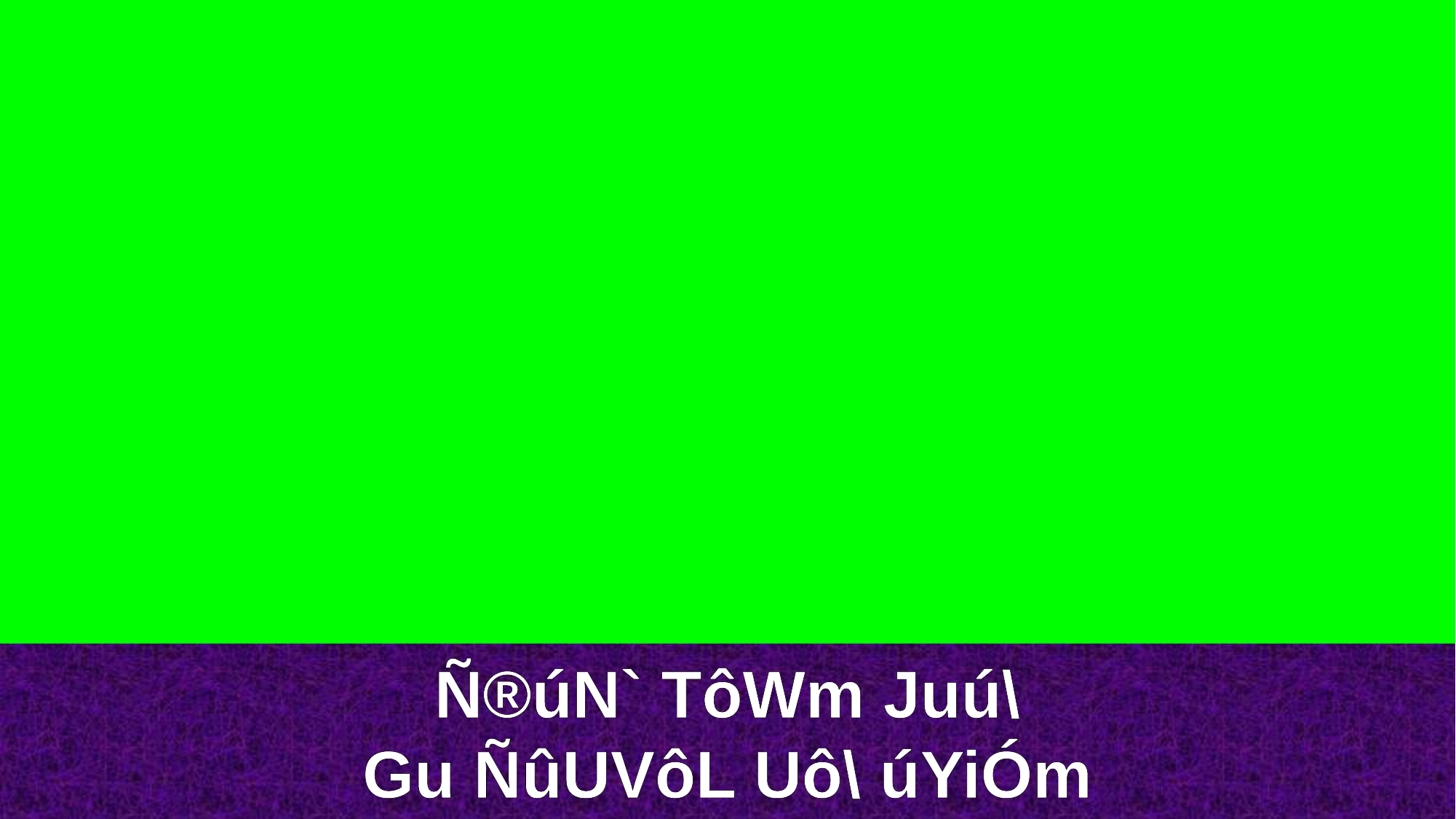

Ñ®úN` TôWm Juú\
Gu ÑûUVôL Uô\ úYiÓm